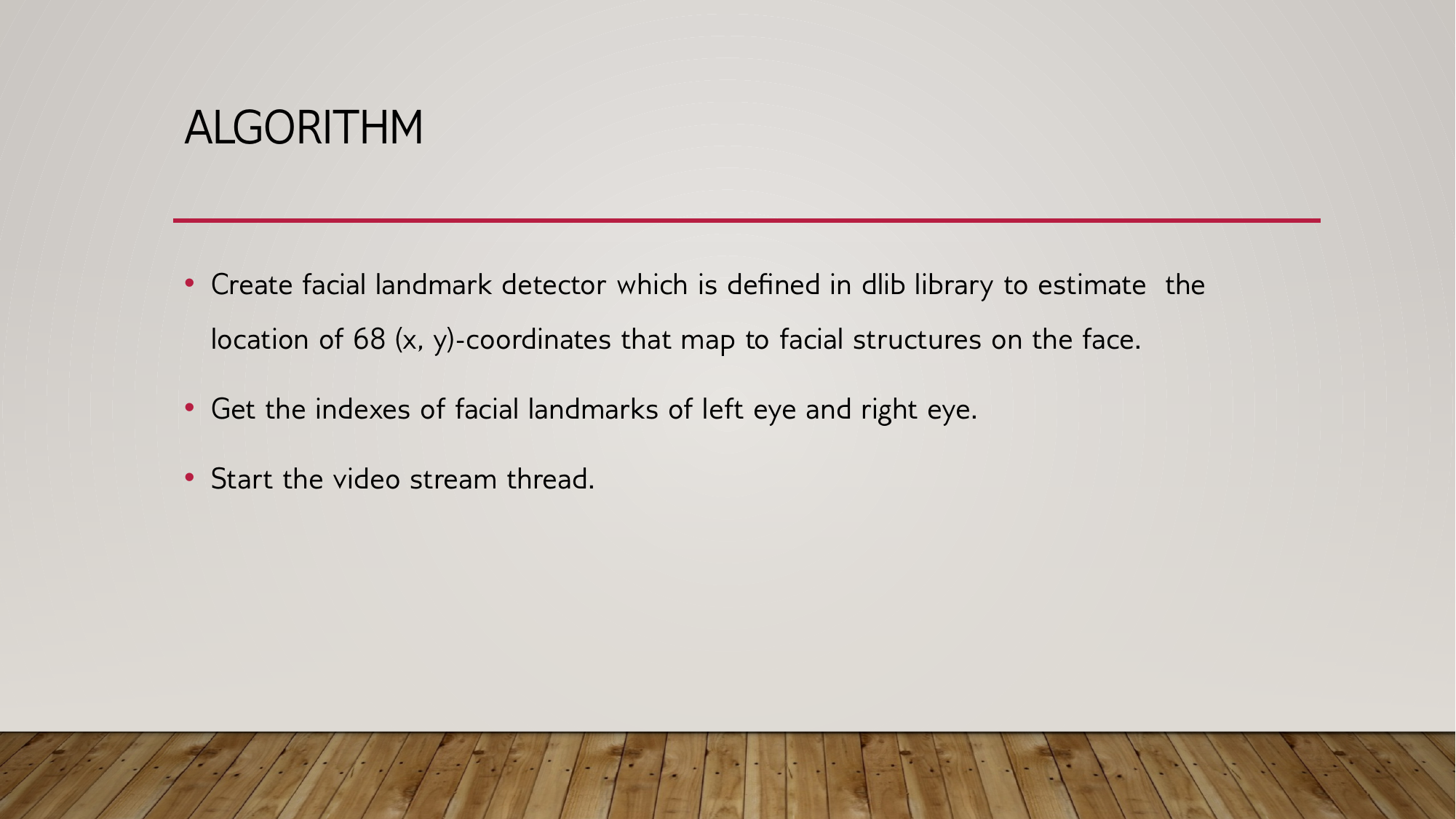

# ALGORITHM
Create facial landmark detector which is defined in dlib library to estimate  the location of 68 (x, y)-coordinates that map to facial structures on the face.
Get the indexes of facial landmarks of left eye and right eye.
Start the video stream thread.